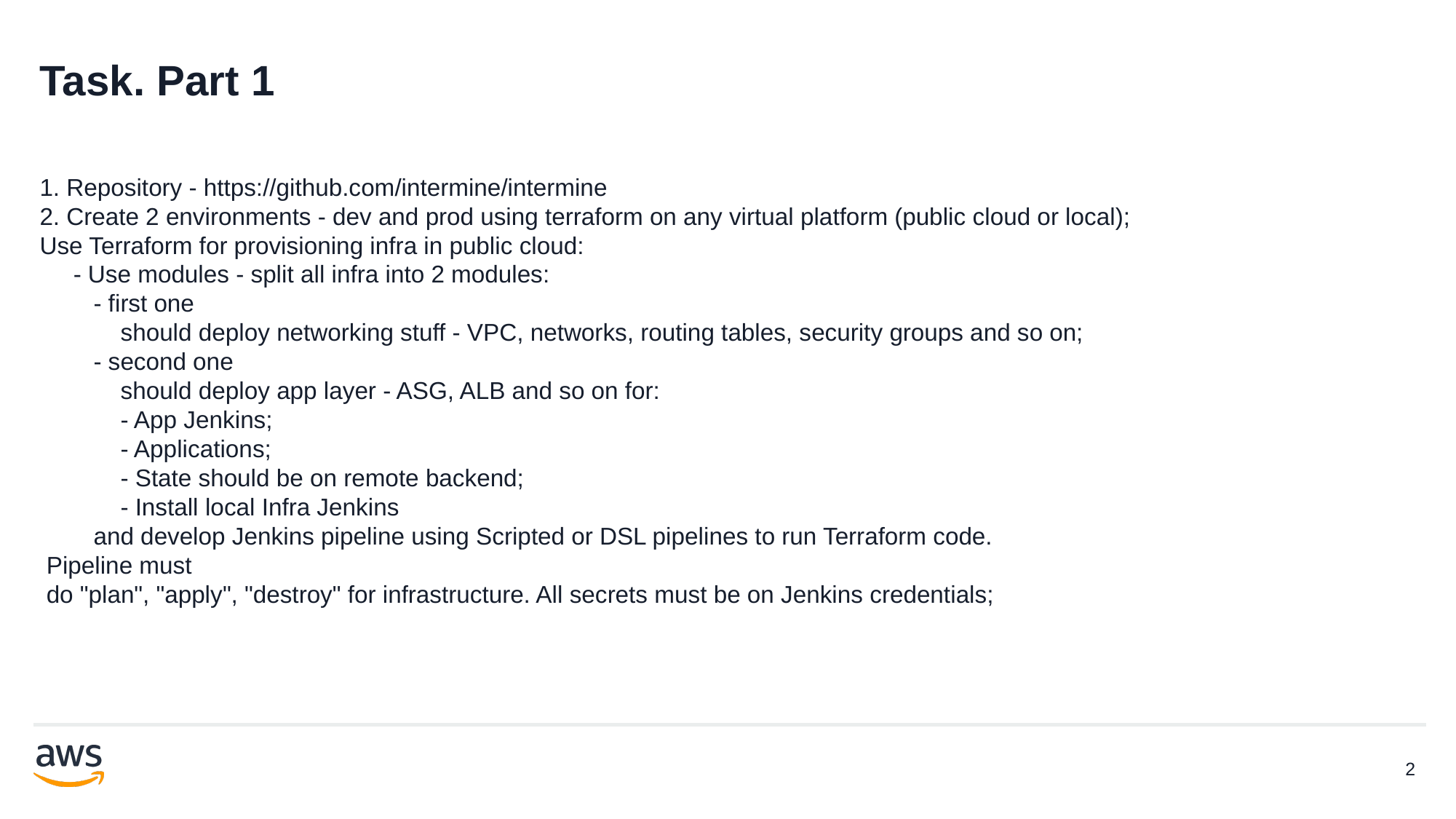

# Task. Part 1

1. Repository - https://github.com/intermine/intermine
2. Create 2 environments - dev and prod using terraform on any virtual platform (public cloud or local);
Use Terraform for provisioning infra in public cloud:
     - Use modules - split all infra into 2 modules:
        - first one
            should deploy networking stuff - VPC, networks, routing tables, security groups and so on;
        - second one
            should deploy app layer - ASG, ALB and so on for:
            - App Jenkins;
            - Applications;
            - State should be on remote backend;
            - Install local Infra Jenkins
        and develop Jenkins pipeline using Scripted or DSL pipelines to run Terraform code.
 Pipeline must
 do "plan", "apply", "destroy" for infrastructure. All secrets must be on Jenkins credentials;
2